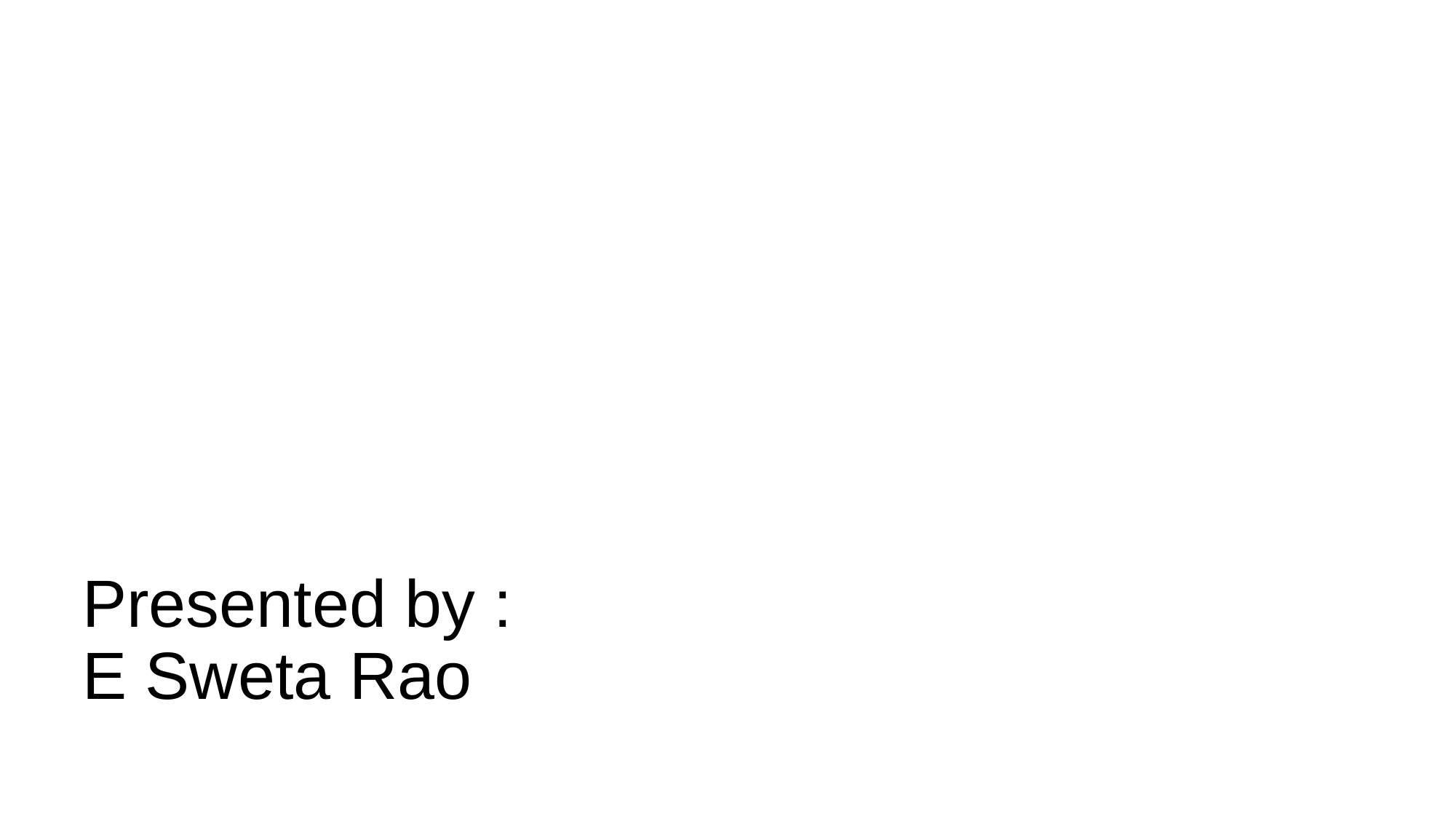

# Presented by : E Sweta Rao